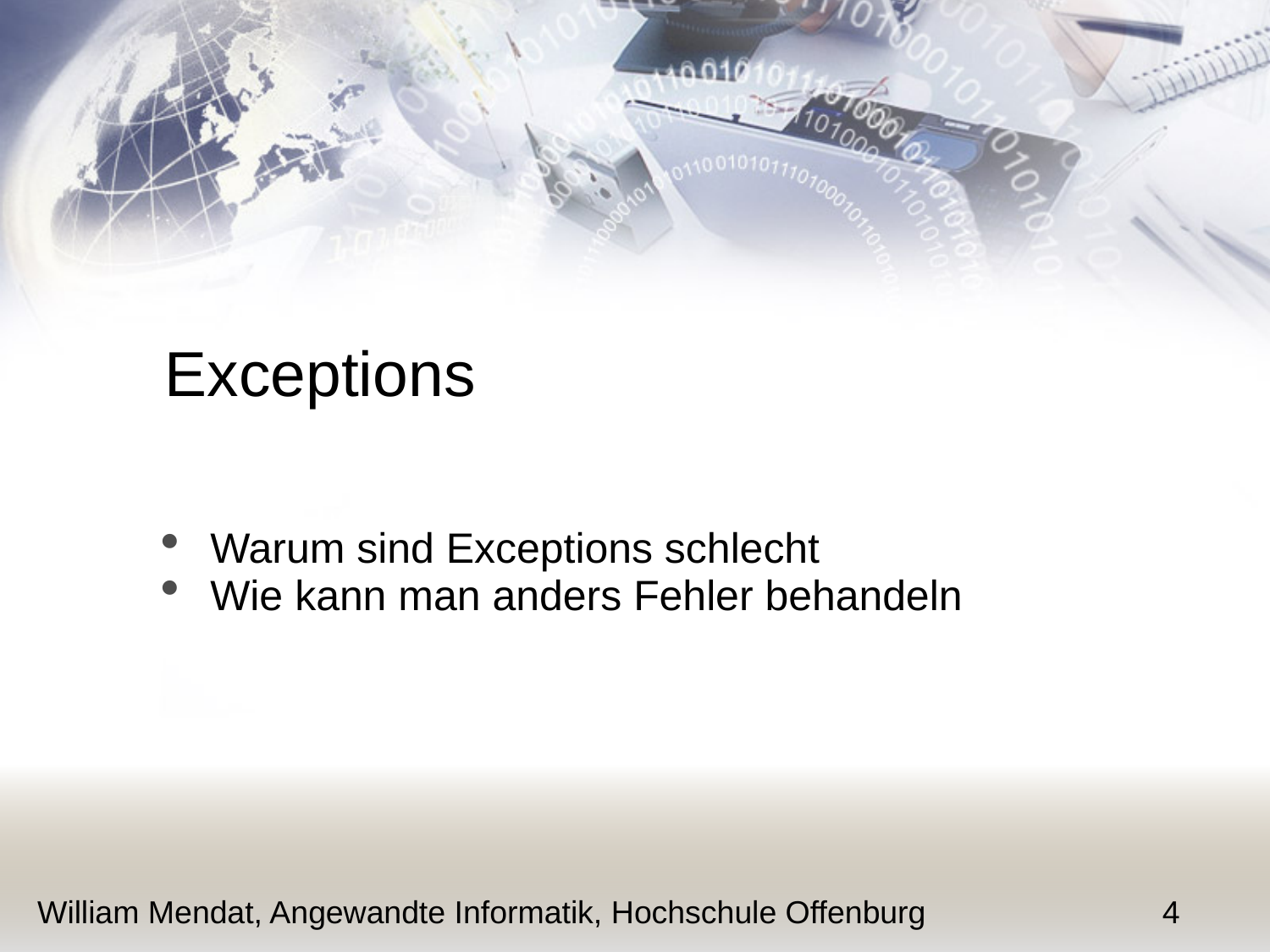

Exceptions
Warum sind Exceptions schlecht
Wie kann man anders Fehler behandeln

William Mendat, Angewandte Informatik, Hochschule Offenburg
4